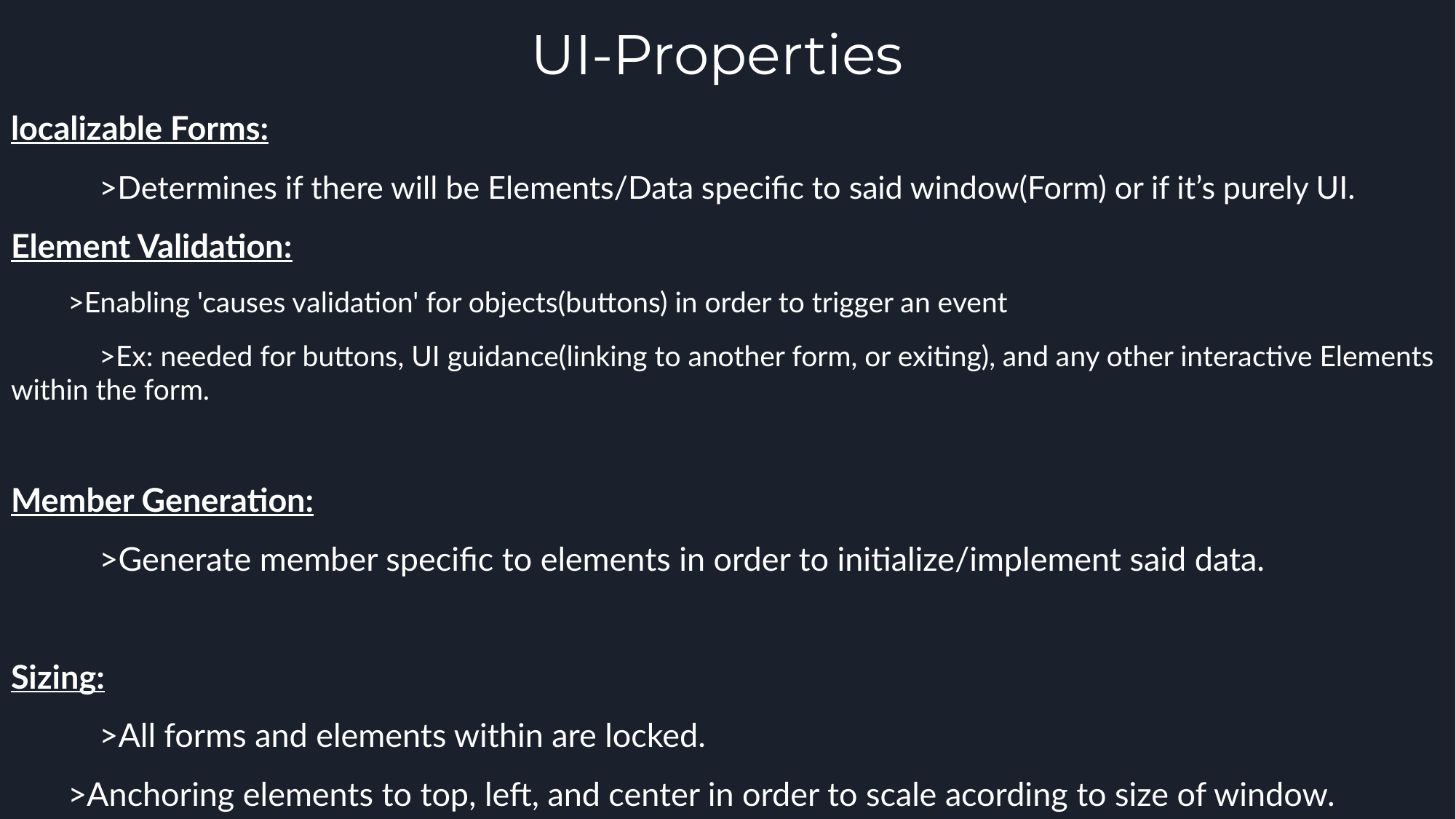

# UI-Properties
localizable Forms:
		>Determines if there will be Elements/Data specific to said window(Form) or if it’s purely UI.
Element Validation:
>Enabling 'causes validation' for objects(buttons) in order to trigger an event
	>Ex: needed for buttons, UI guidance(linking to another form, or exiting), and any other interactive Elements within the form.

Member Generation:
	>Generate member specific to elements in order to initialize/implement said data.

Sizing:
	>All forms and elements within are locked.
>Anchoring elements to top, left, and center in order to scale acording to size of window.